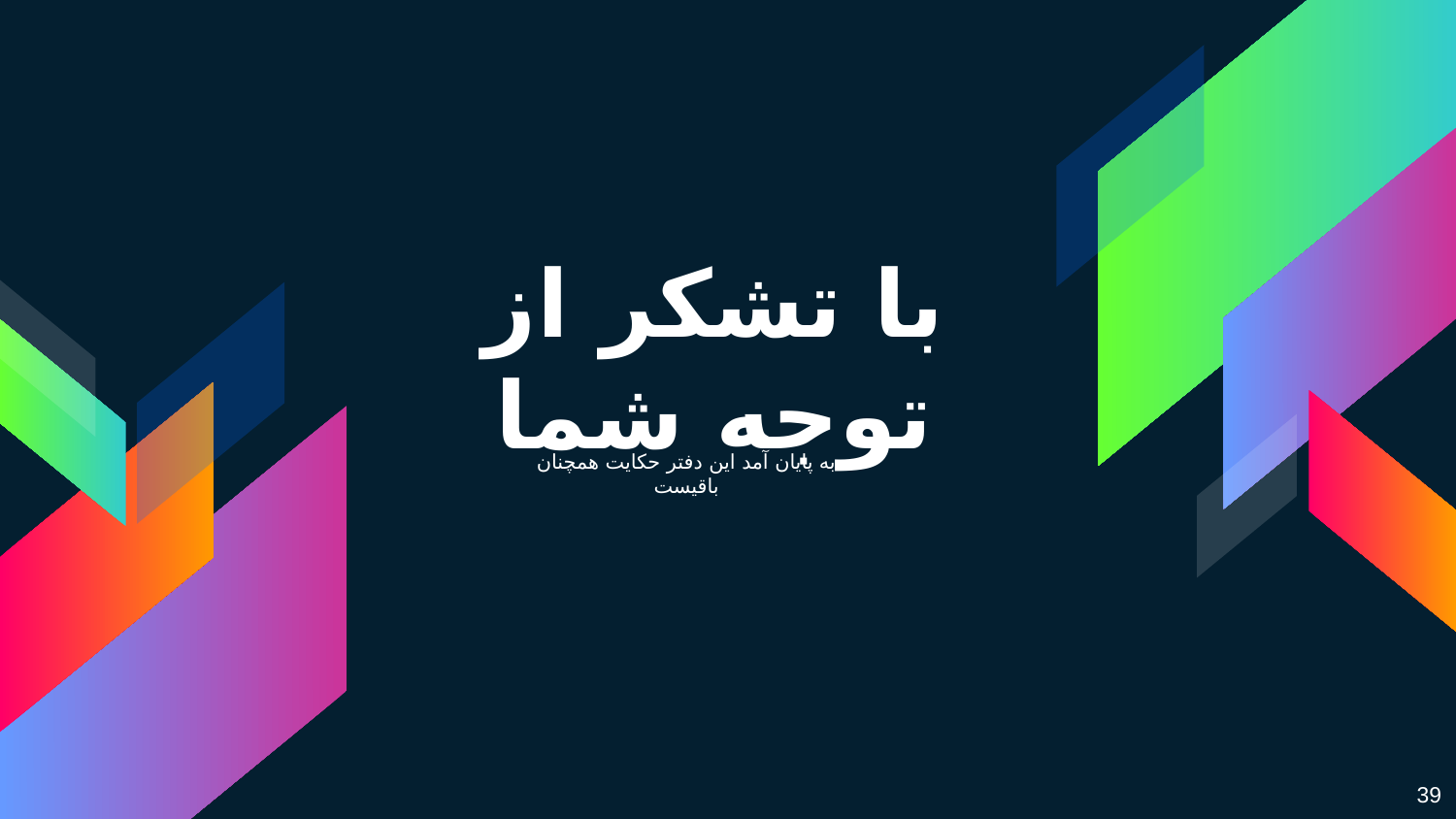

# با تشکر از توجه شما
به پایان آمد این دفتر حکایت همچنان باقیست
39